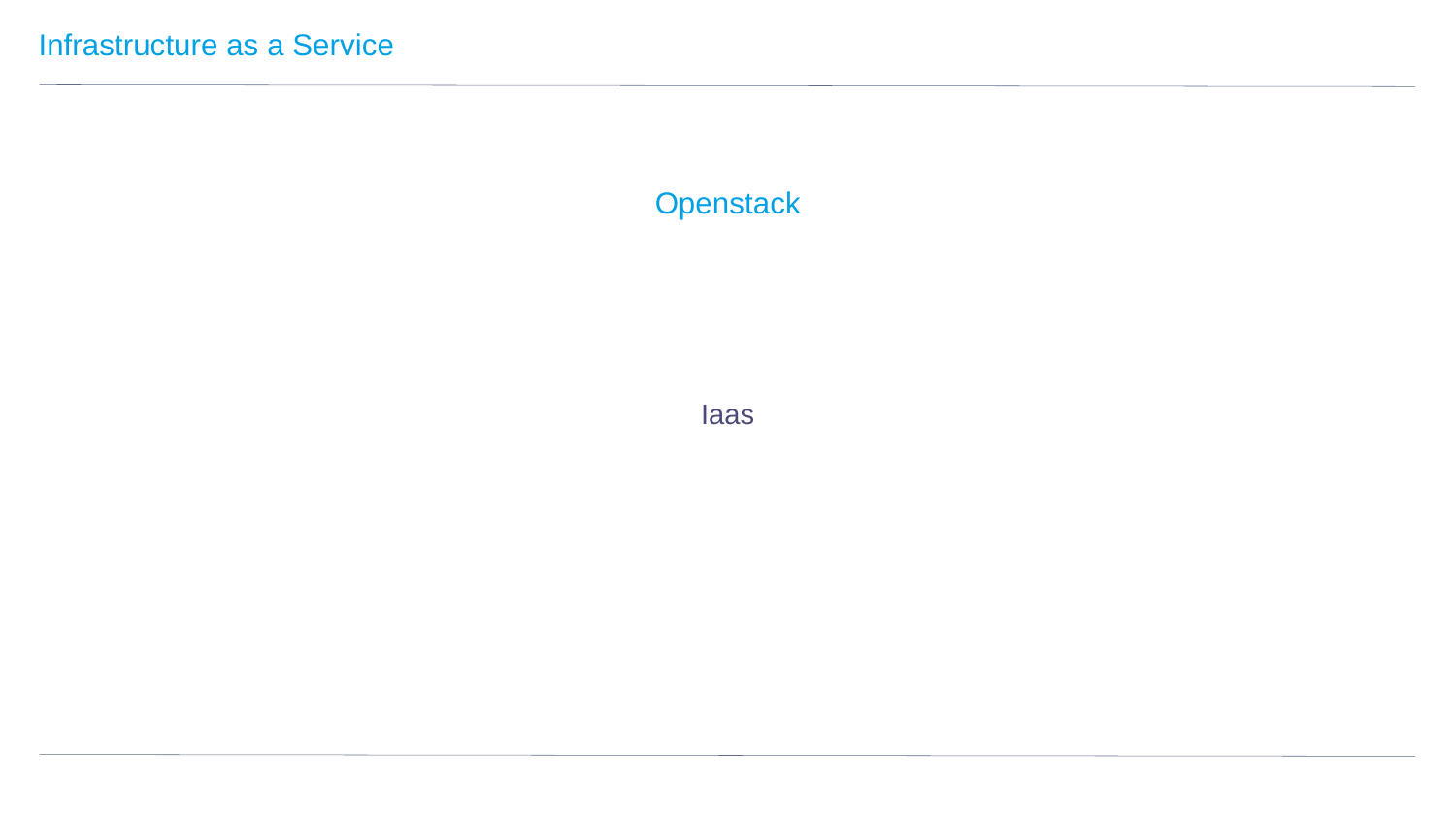

# Infrastructure as a Service
Openstack
Iaas